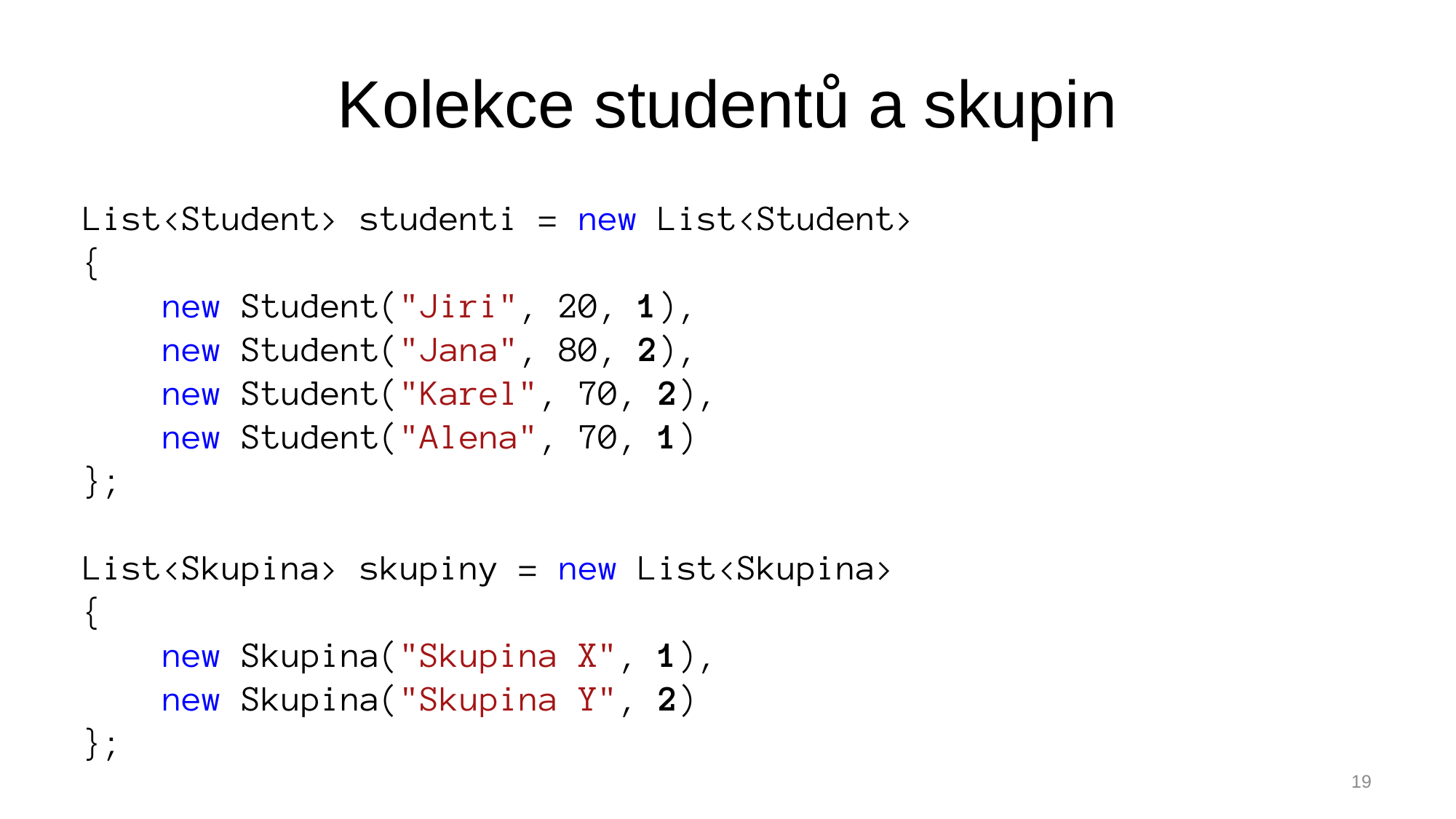

# Kolekce studentů a skupin
List<Student> studenti = new List<Student>
{
    new Student("Jiri", 20, 1),
    new Student("Jana", 80, 2),
    new Student("Karel", 70, 2),
    new Student("Alena", 70, 1)
};

List<Skupina> skupiny = new List<Skupina>
{
    new Skupina("Skupina X", 1),
    new Skupina("Skupina Y", 2)
};
19